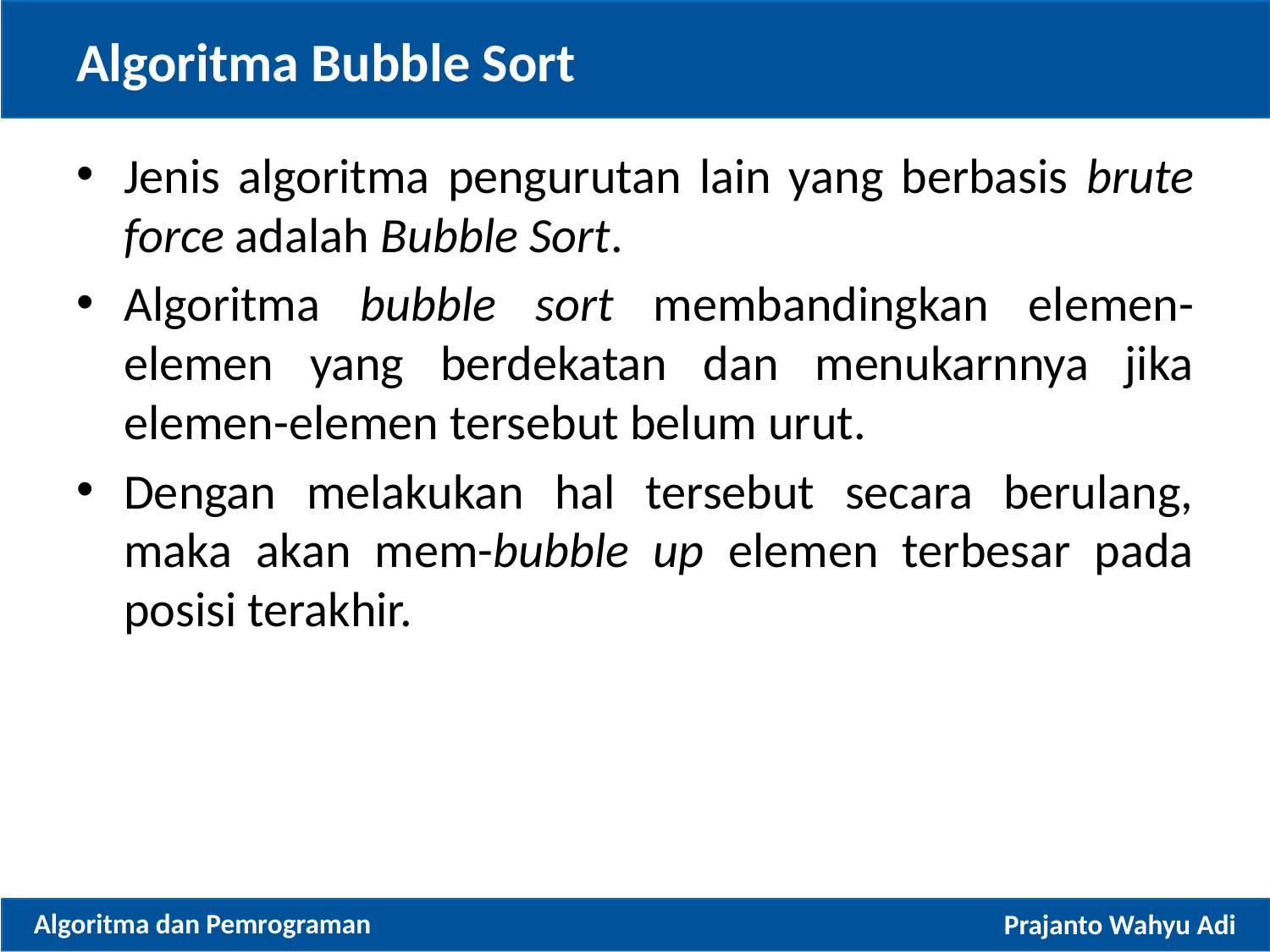

# Algoritma Bubble Sort
Jenis algoritma pengurutan lain yang berbasis brute force adalah Bubble Sort.
Algoritma bubble sort membandingkan elemen-elemen yang berdekatan dan menukarnnya jika elemen-elemen tersebut belum urut.
Dengan melakukan hal tersebut secara berulang, maka akan mem-bubble up elemen terbesar pada posisi terakhir.